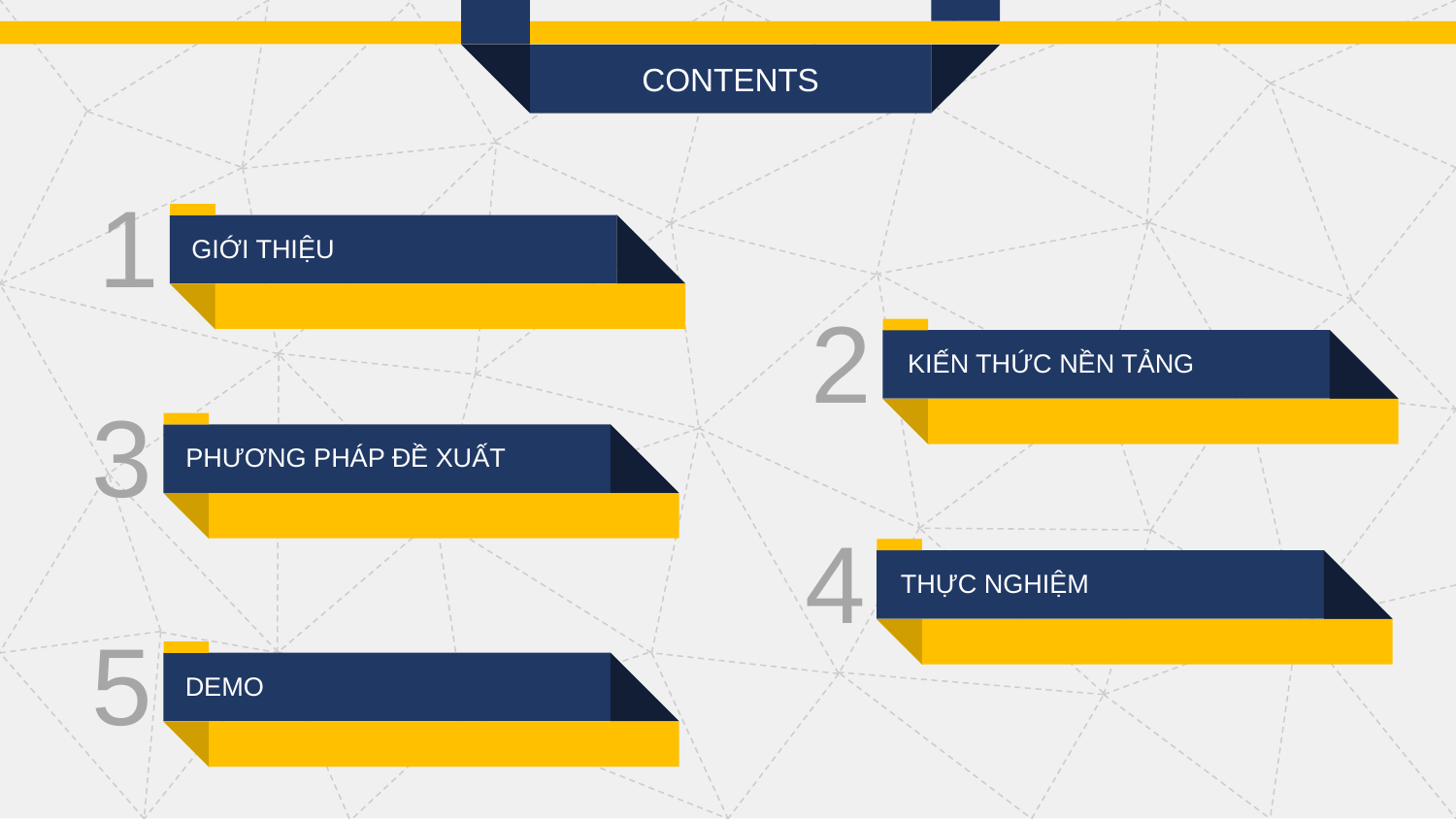

CONTENTS
1

GIỚI THIỆU
2

KIẾN THỨC NỀN TẢNG
3

PHƯƠNG PHÁP ĐỀ XUẤT
4

THỰC NGHIỆM
5

DEMO